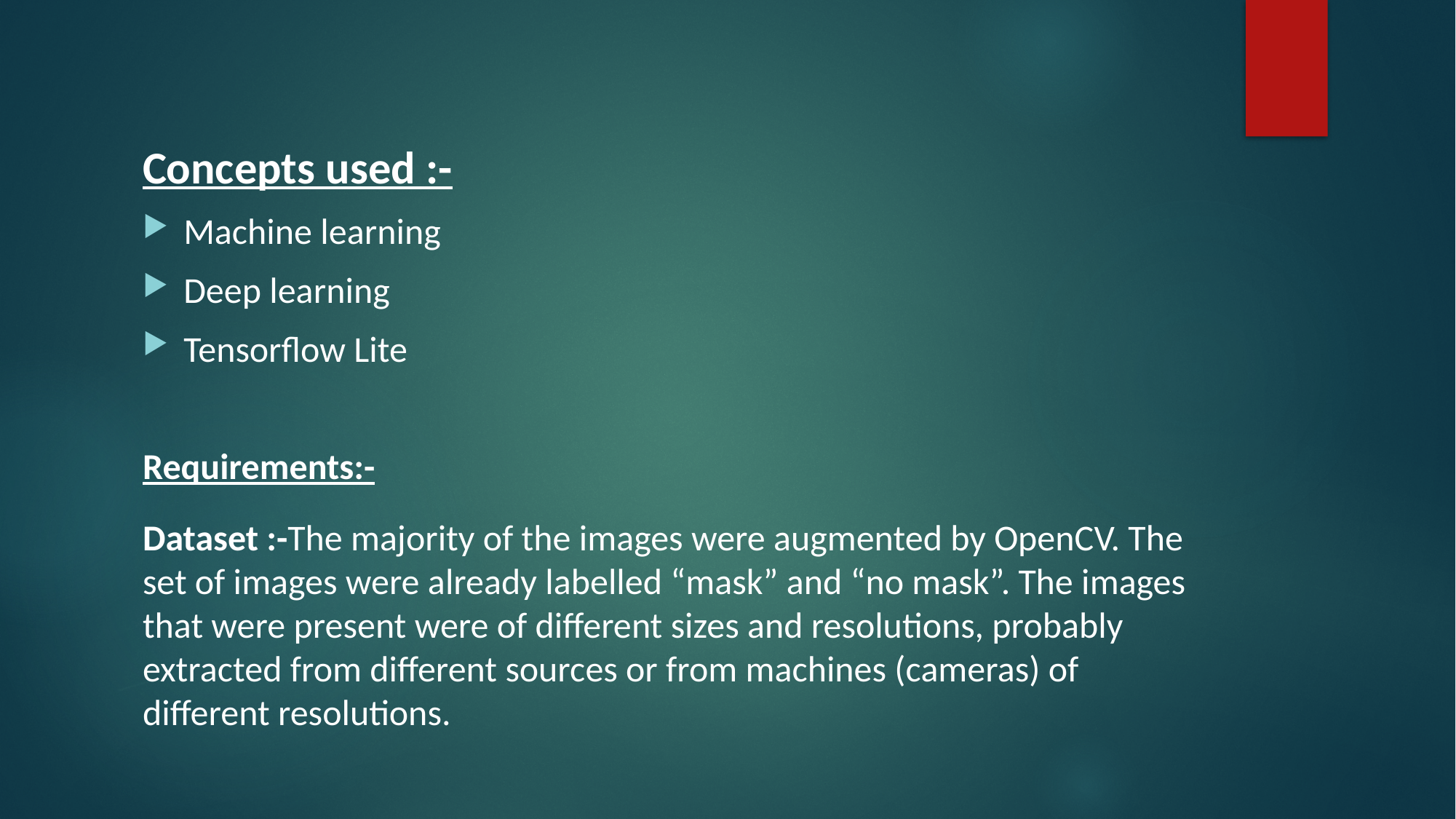

#
Concepts used :-
Machine learning
Deep learning
Tensorflow Lite

Requirements:-
Dataset :-The majority of the images were augmented by OpenCV. The set of images were already labelled “mask” and “no mask”. The images that were present were of different sizes and resolutions, probably extracted from different sources or from machines (cameras) of different resolutions.